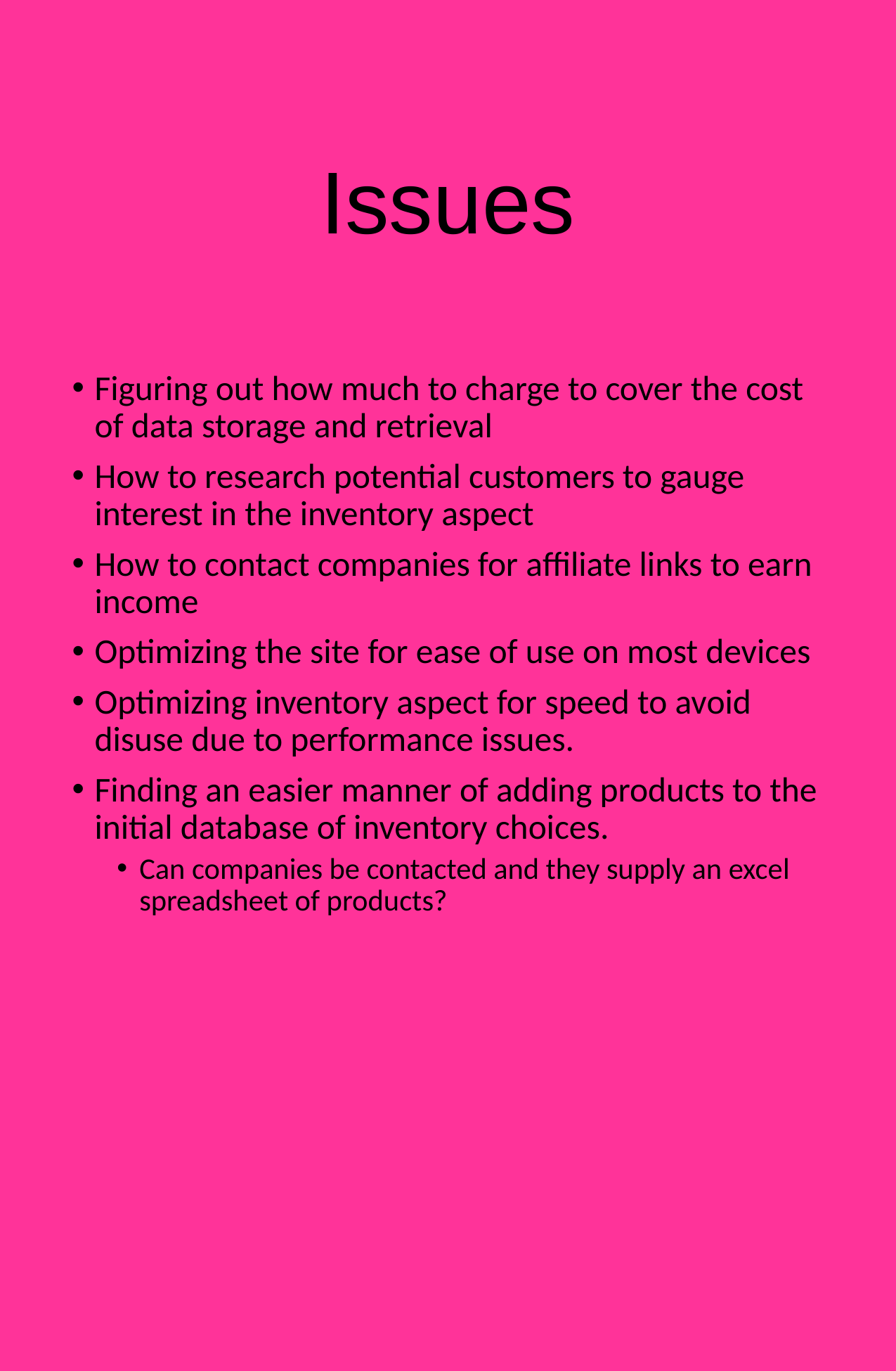

# Issues
Figuring out how much to charge to cover the cost of data storage and retrieval
How to research potential customers to gauge interest in the inventory aspect
How to contact companies for affiliate links to earn income
Optimizing the site for ease of use on most devices
Optimizing inventory aspect for speed to avoid disuse due to performance issues.
Finding an easier manner of adding products to the initial database of inventory choices.
Can companies be contacted and they supply an excel spreadsheet of products?